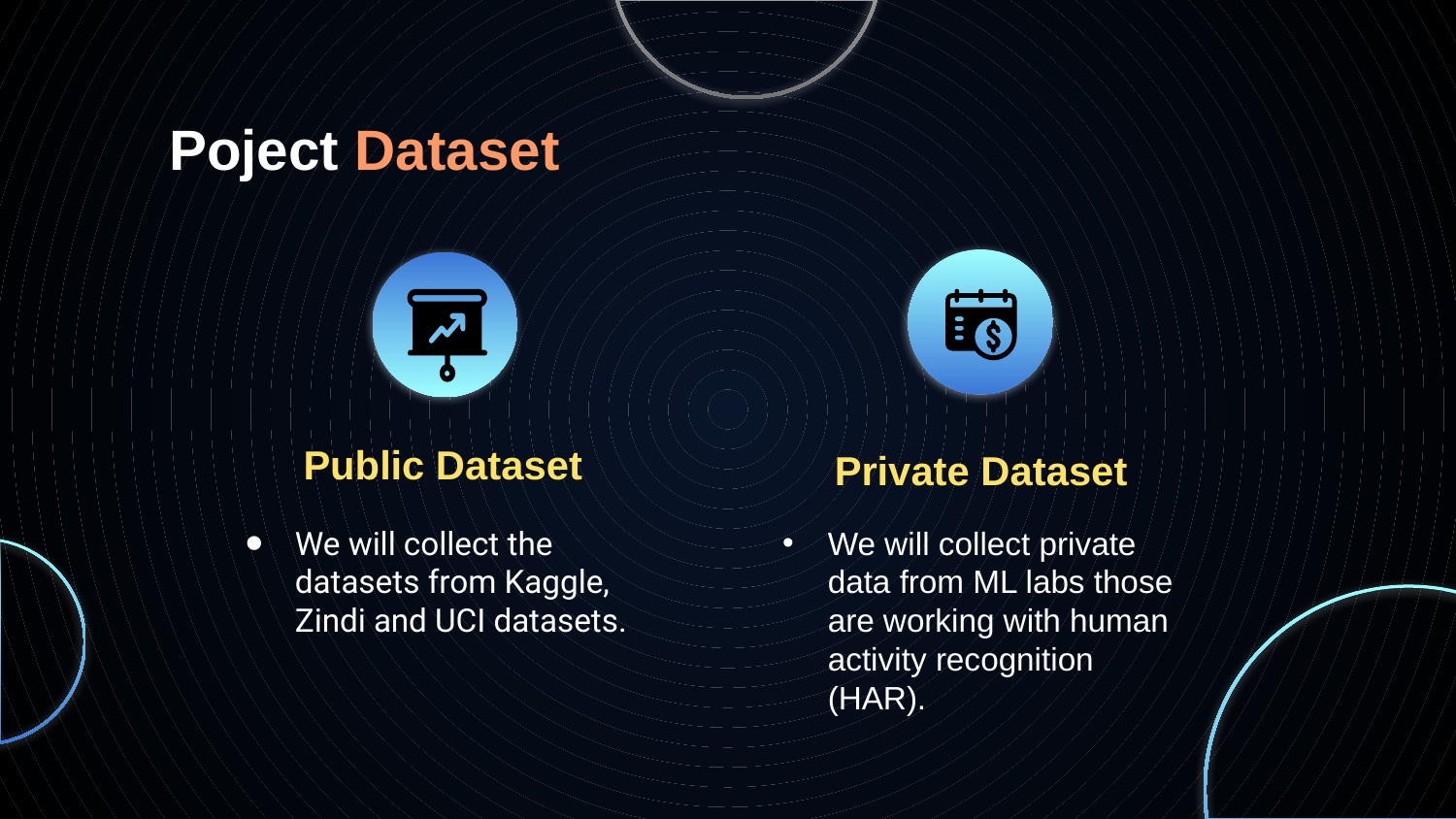

# Poject Dataset

Public Dataset
Private Dataset
We will collect the datasets from Kaggle, Zindi and UCI datasets.
We will collect private data from ML labs those are working with human activity recognition (HAR).